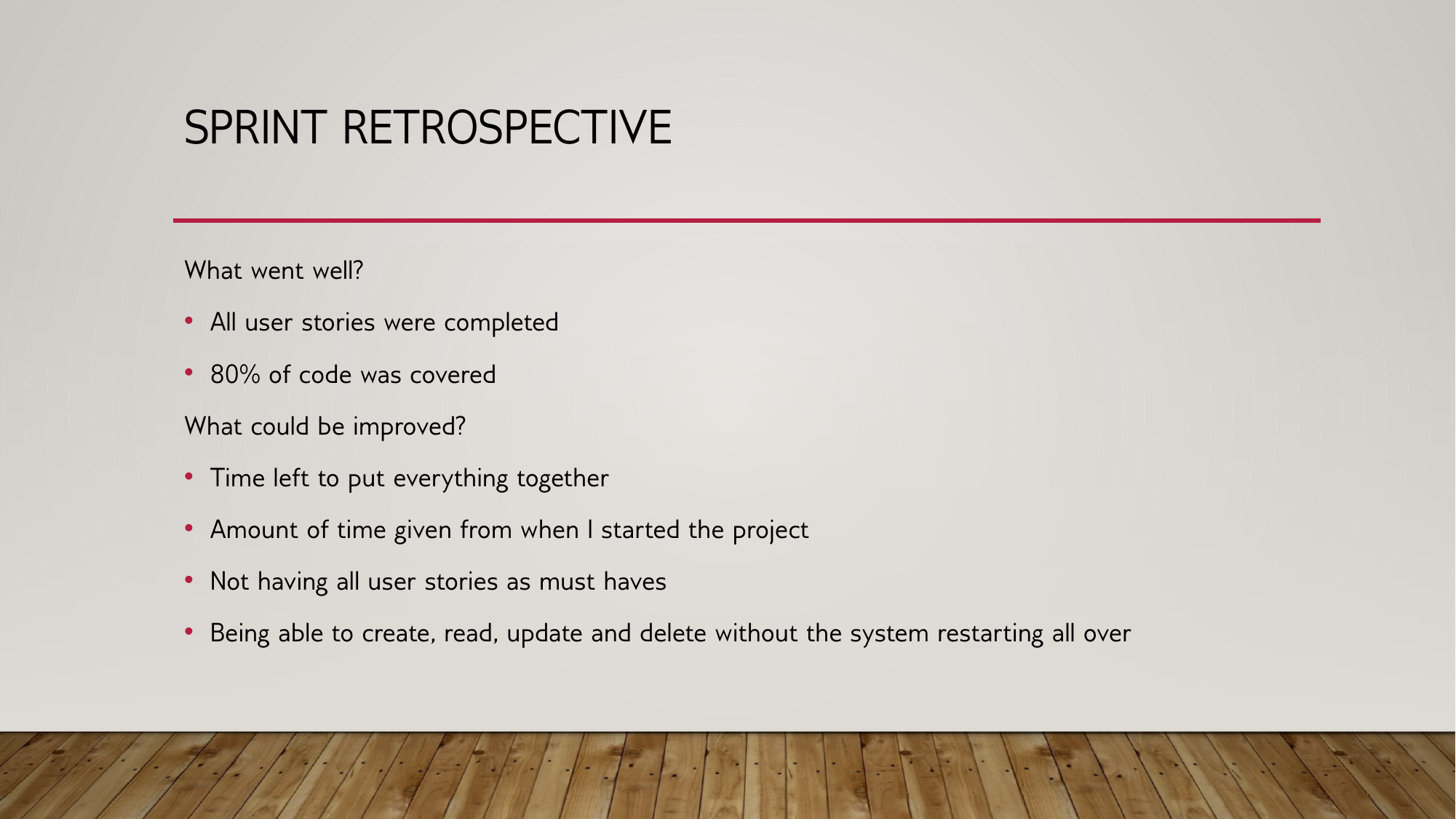

# SPRINT RETROSPECTIVE
What went well?
All user stories were completed
80% of code was covered
What could be improved?
Time left to put everything together
Amount of time given from when I started the project
Not having all user stories as must haves
Being able to create, read, update and delete without the system restarting all over